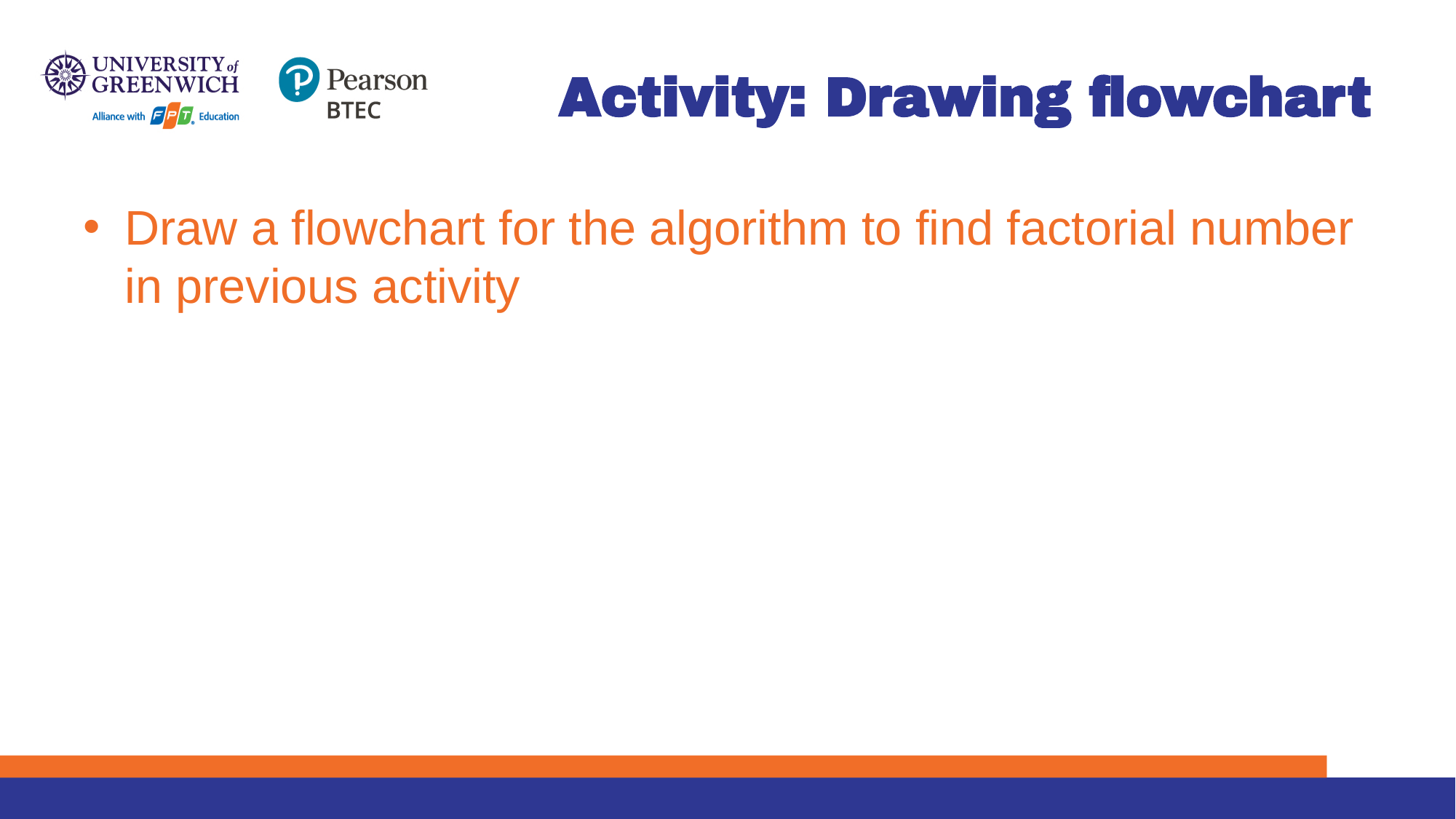

# Activity: Drawing flowchart
Draw a flowchart for the algorithm to find factorial number in previous activity